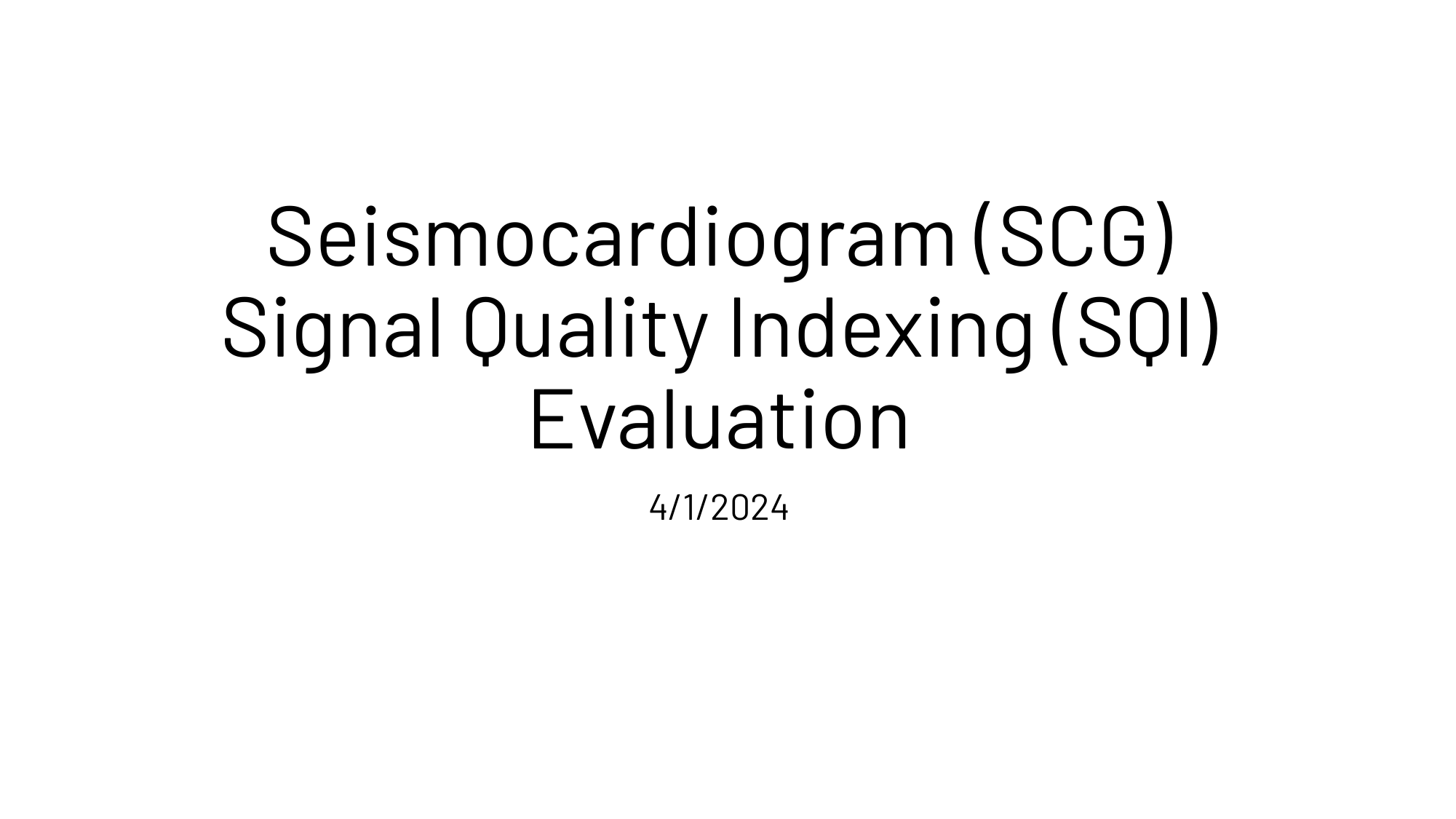

# Seismocardiogram (SCG) Signal Quality Indexing (SQI) Evaluation
4/1/2024